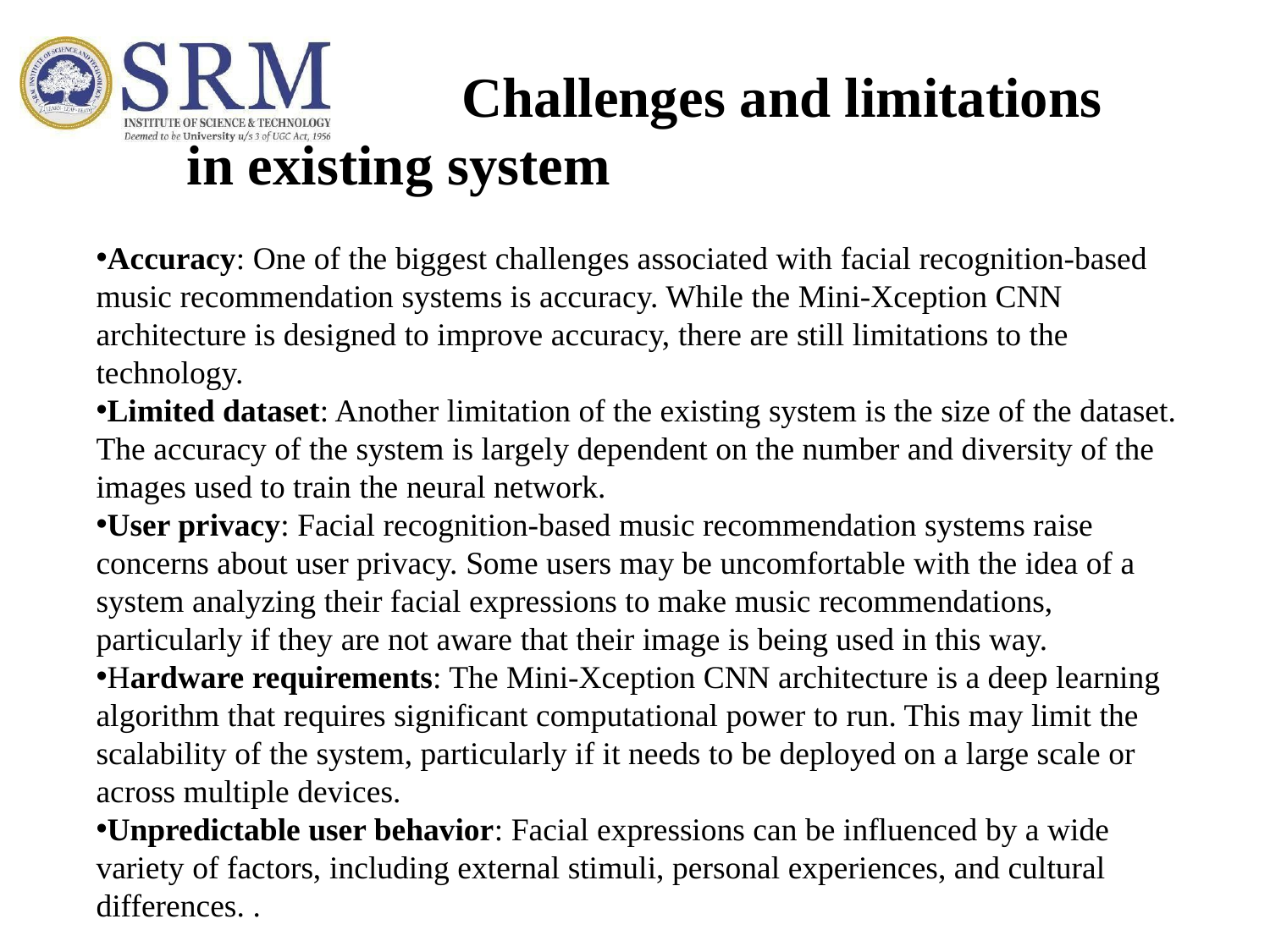

# Challenges and limitations in existing system
Accuracy: One of the biggest challenges associated with facial recognition-based music recommendation systems is accuracy. While the Mini-Xception CNN architecture is designed to improve accuracy, there are still limitations to the technology.
Limited dataset: Another limitation of the existing system is the size of the dataset. The accuracy of the system is largely dependent on the number and diversity of the images used to train the neural network.
User privacy: Facial recognition-based music recommendation systems raise concerns about user privacy. Some users may be uncomfortable with the idea of a system analyzing their facial expressions to make music recommendations, particularly if they are not aware that their image is being used in this way.
Hardware requirements: The Mini-Xception CNN architecture is a deep learning algorithm that requires significant computational power to run. This may limit the scalability of the system, particularly if it needs to be deployed on a large scale or across multiple devices.
Unpredictable user behavior: Facial expressions can be influenced by a wide variety of factors, including external stimuli, personal experiences, and cultural differences. .